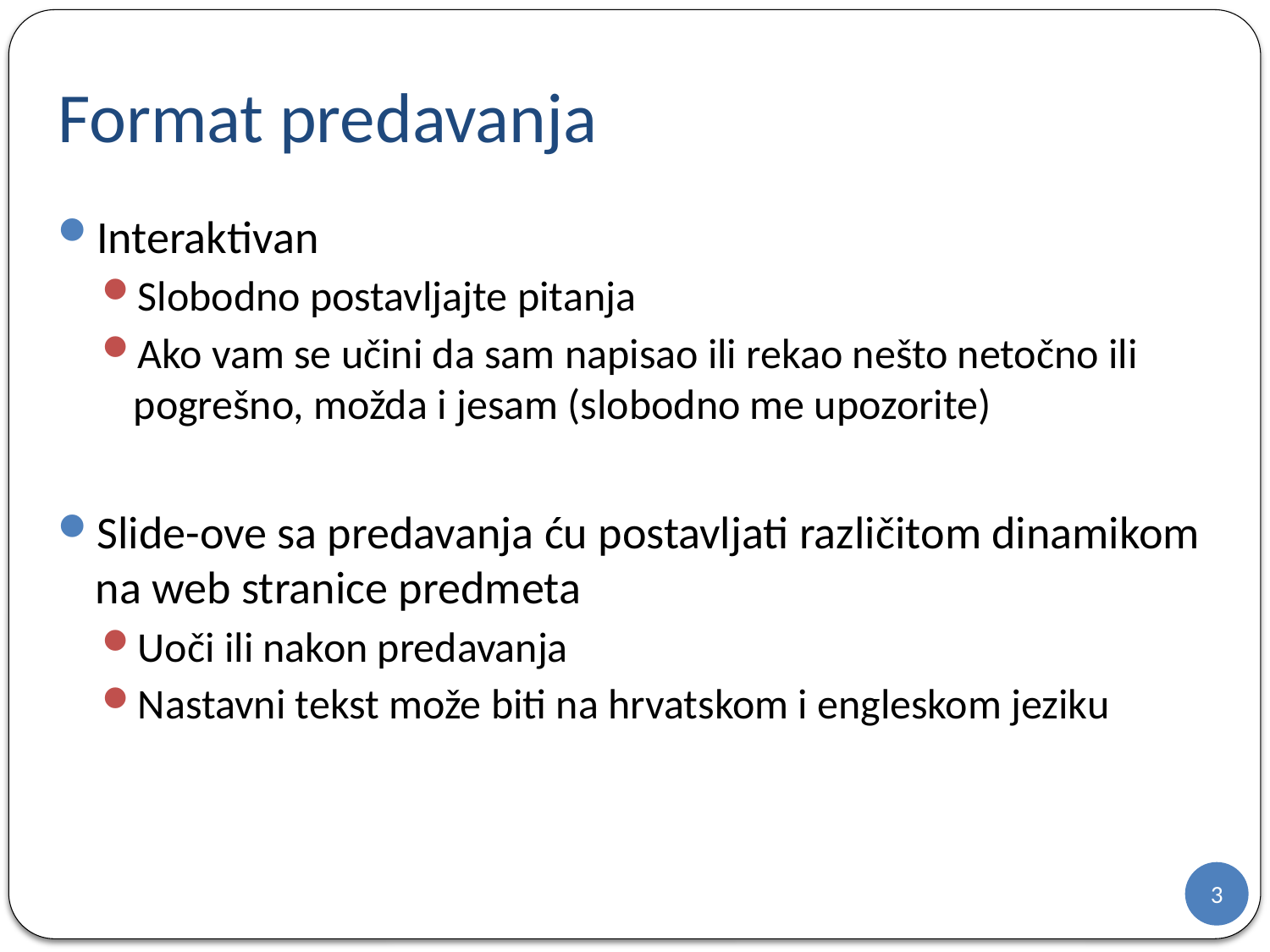

# Format predavanja
Interaktivan
Slobodno postavljajte pitanja
Ako vam se učini da sam napisao ili rekao nešto netočno ili pogrešno, možda i jesam (slobodno me upozorite)

Slide-ove sa predavanja ću postavljati različitom dinamikom na web stranice predmeta
Uoči ili nakon predavanja
Nastavni tekst može biti na hrvatskom i engleskom jeziku

3